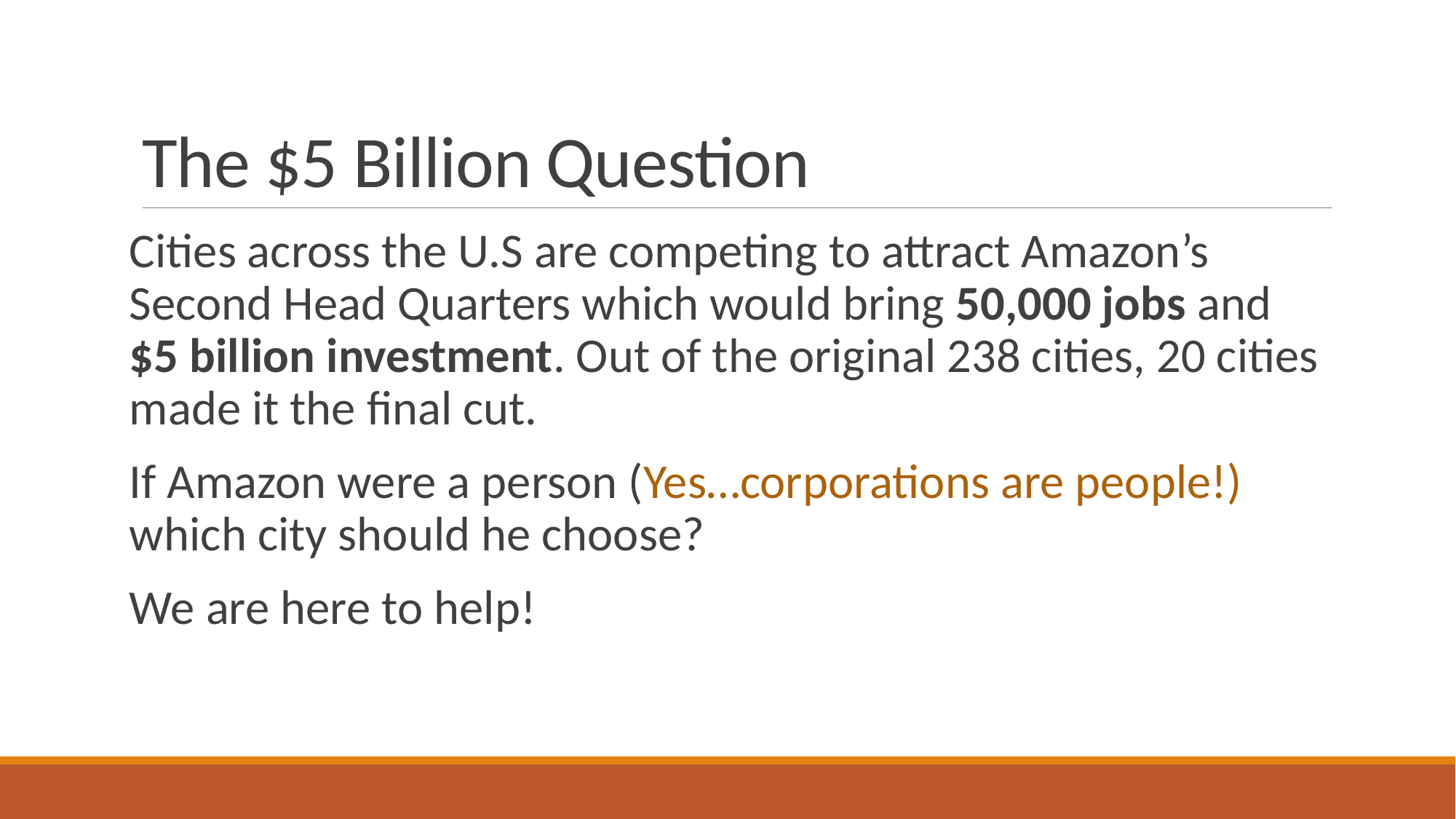

# The $5 Billion Question
Cities across the U.S are competing to attract Amazon’s Second Head Quarters which would bring 50,000 jobs and $5 billion investment. Out of the original 238 cities, 20 cities made it the final cut.
If Amazon were a person (Yes…corporations are people!) which city should he choose?
We are here to help!